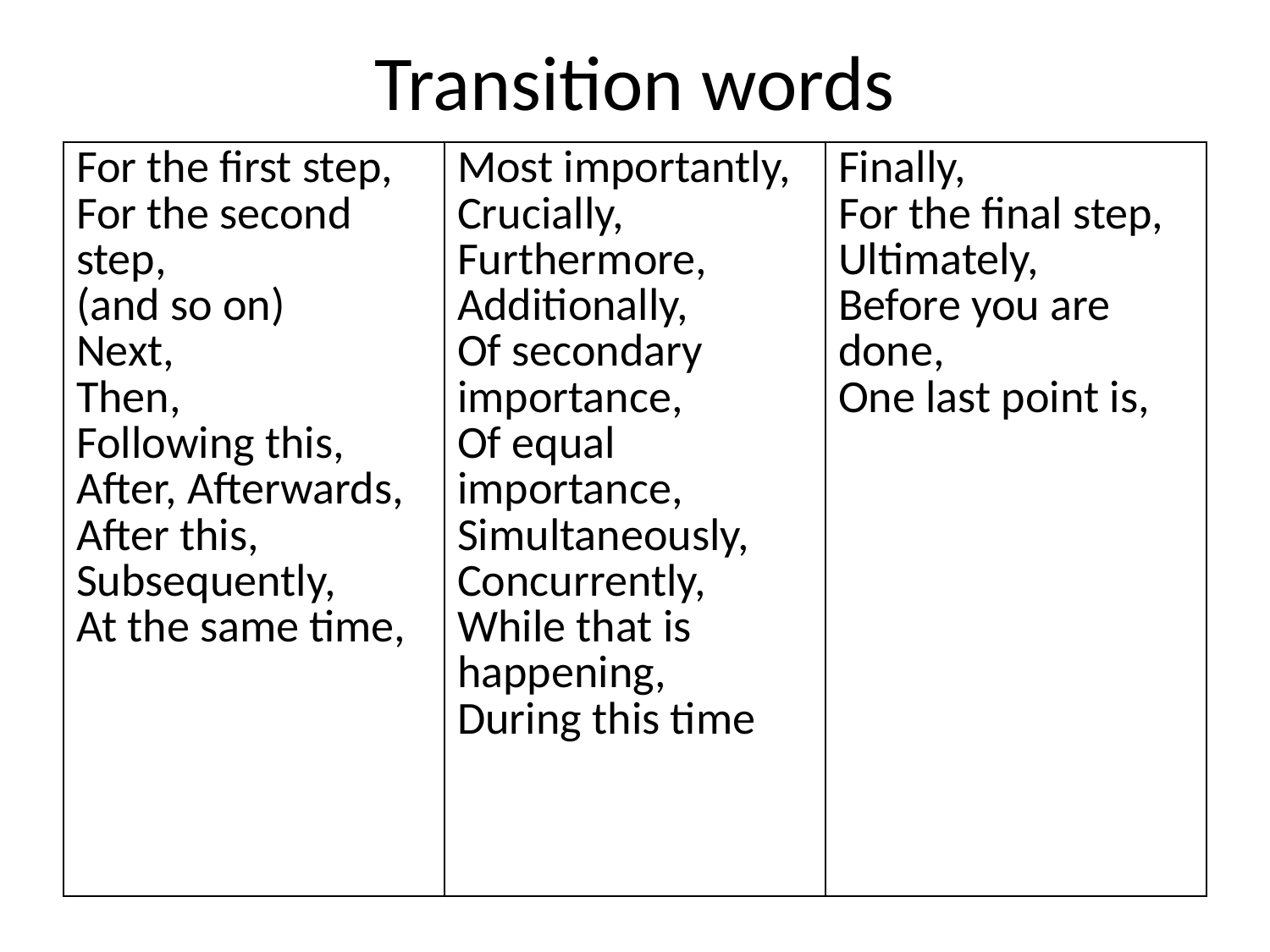

# Transition words
| For the first step, For the second step, (and so on) Next, Then, Following this, After, Afterwards, After this, Subsequently, At the same time, | Most importantly, Crucially, Furthermore, Additionally, Of secondary importance, Of equal importance, Simultaneously, Concurrently, While that is happening, During this time | Finally, For the final step, Ultimately, Before you are done, One last point is, |
| --- | --- | --- |